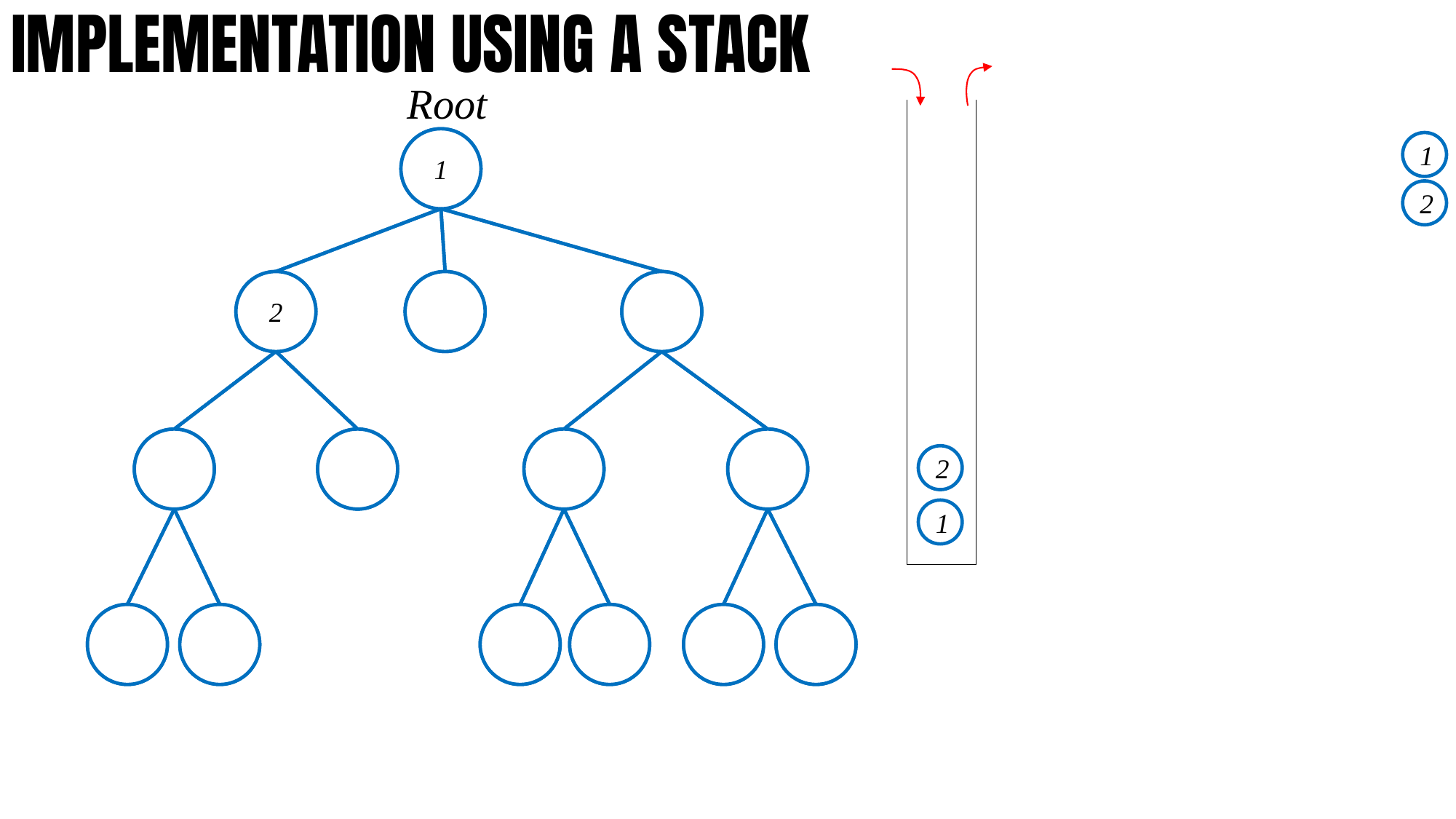

IMPLEMENTATION USING A STACK

Root

1
1
2

2

2
1